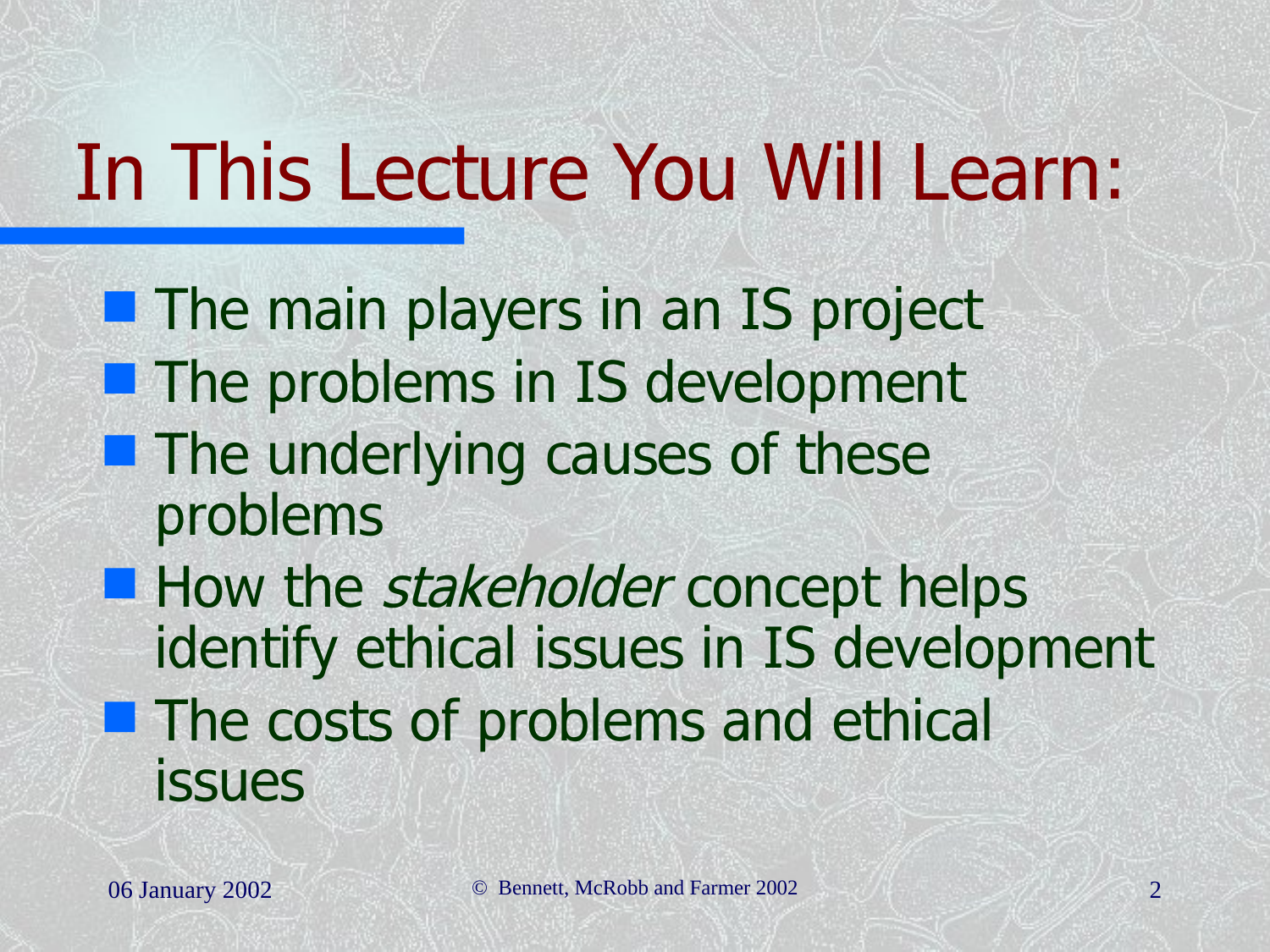

# In This Lecture You Will Learn:
The main players in an IS project
The problems in IS development
The underlying causes of these problems
How the stakeholder concept helps identify ethical issues in IS development
The costs of problems and ethical issues
06 January 2002
©  Bennett, McRobb and Farmer 2002
2